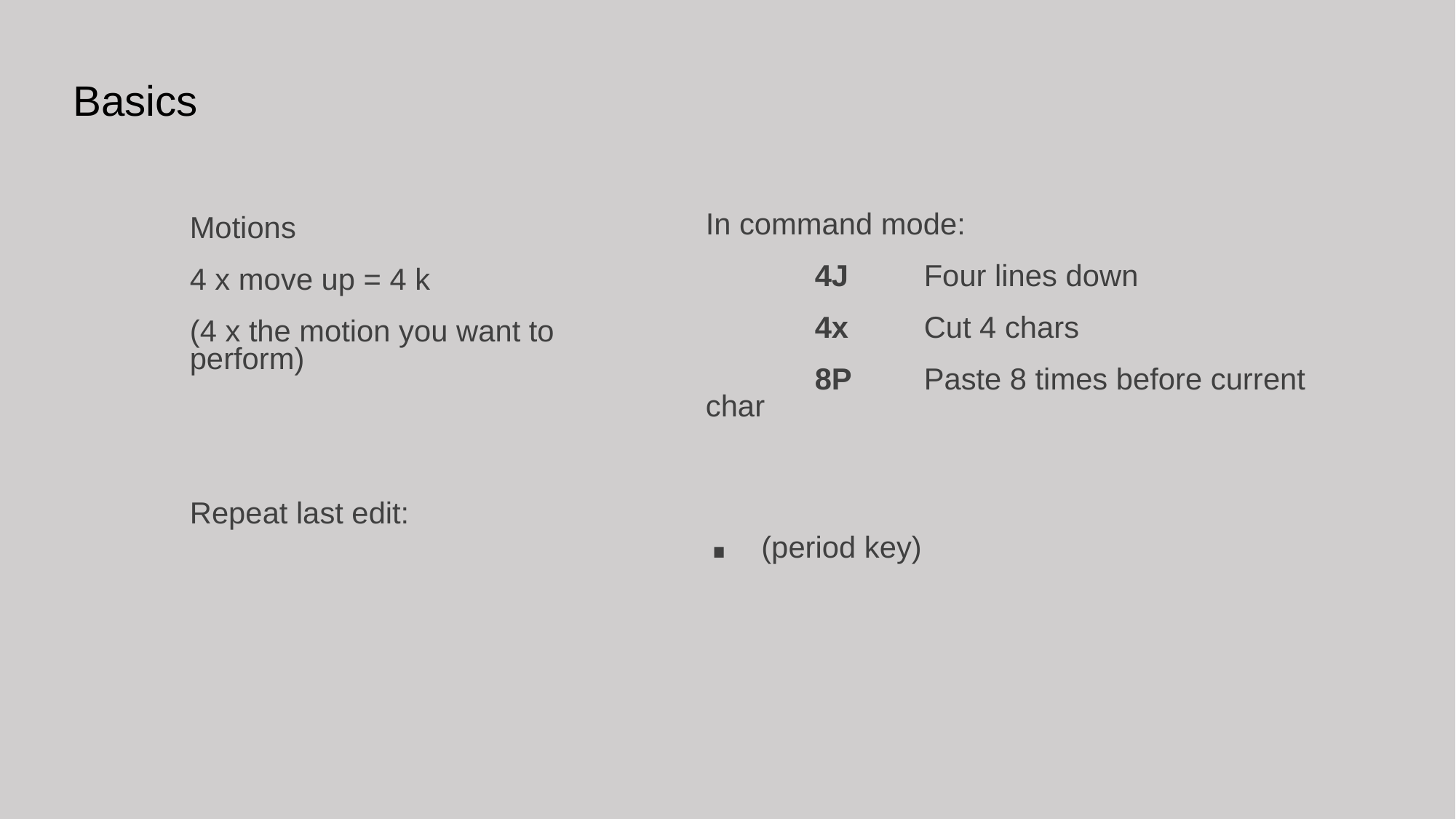

# Basics
In command mode:
	4J	Four lines down
	4x	Cut 4 chars
	8P	Paste 8 times before current char

. (period key)
Motions
4 x move up = 4 k
(4 x the motion you want to perform)

Repeat last edit: